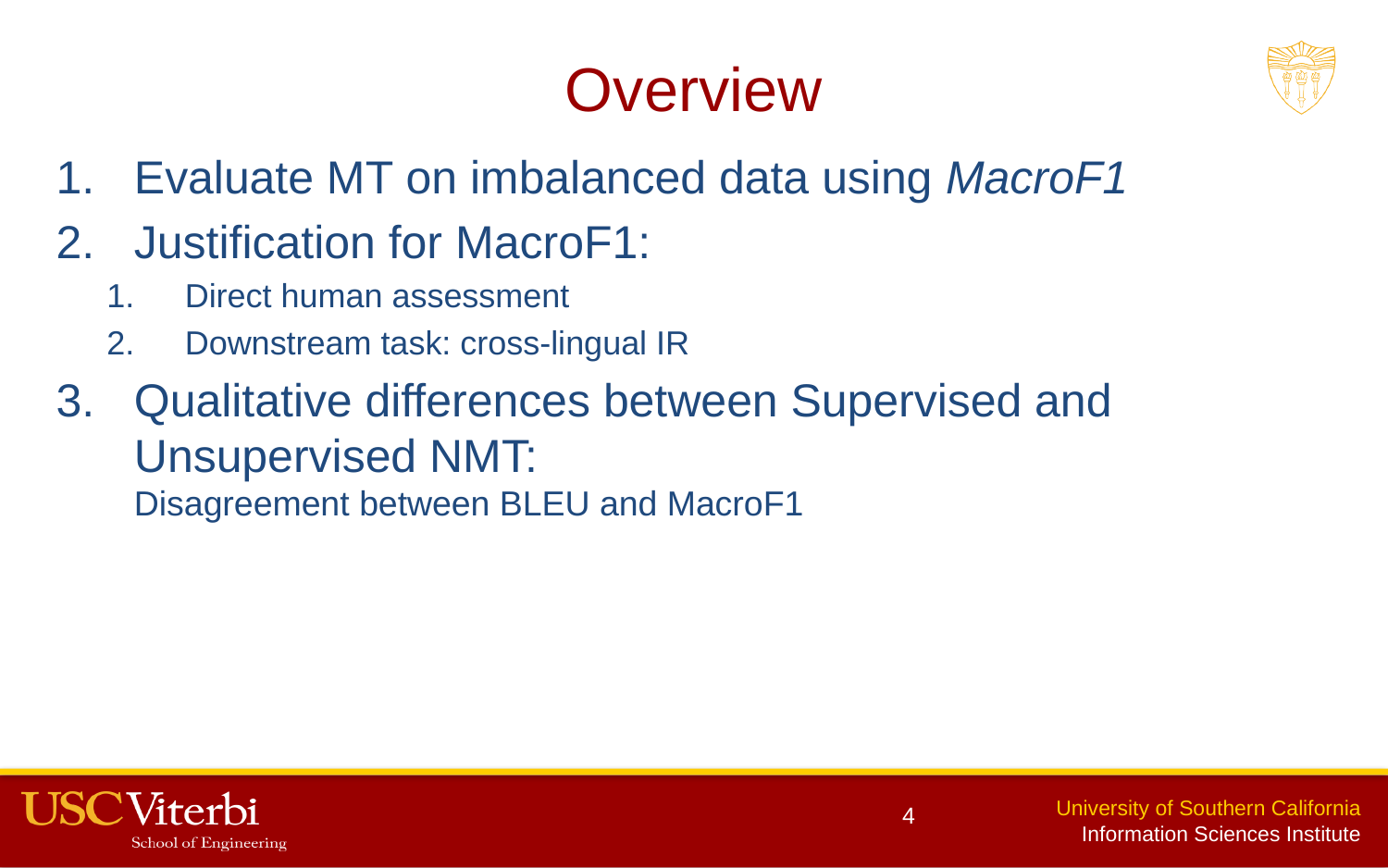

# Overview
Evaluate MT on imbalanced data using MacroF1
Justification for MacroF1:
Direct human assessment
Downstream task: cross-lingual IR
Qualitative differences between Supervised and Unsupervised NMT:
Disagreement between BLEU and MacroF1